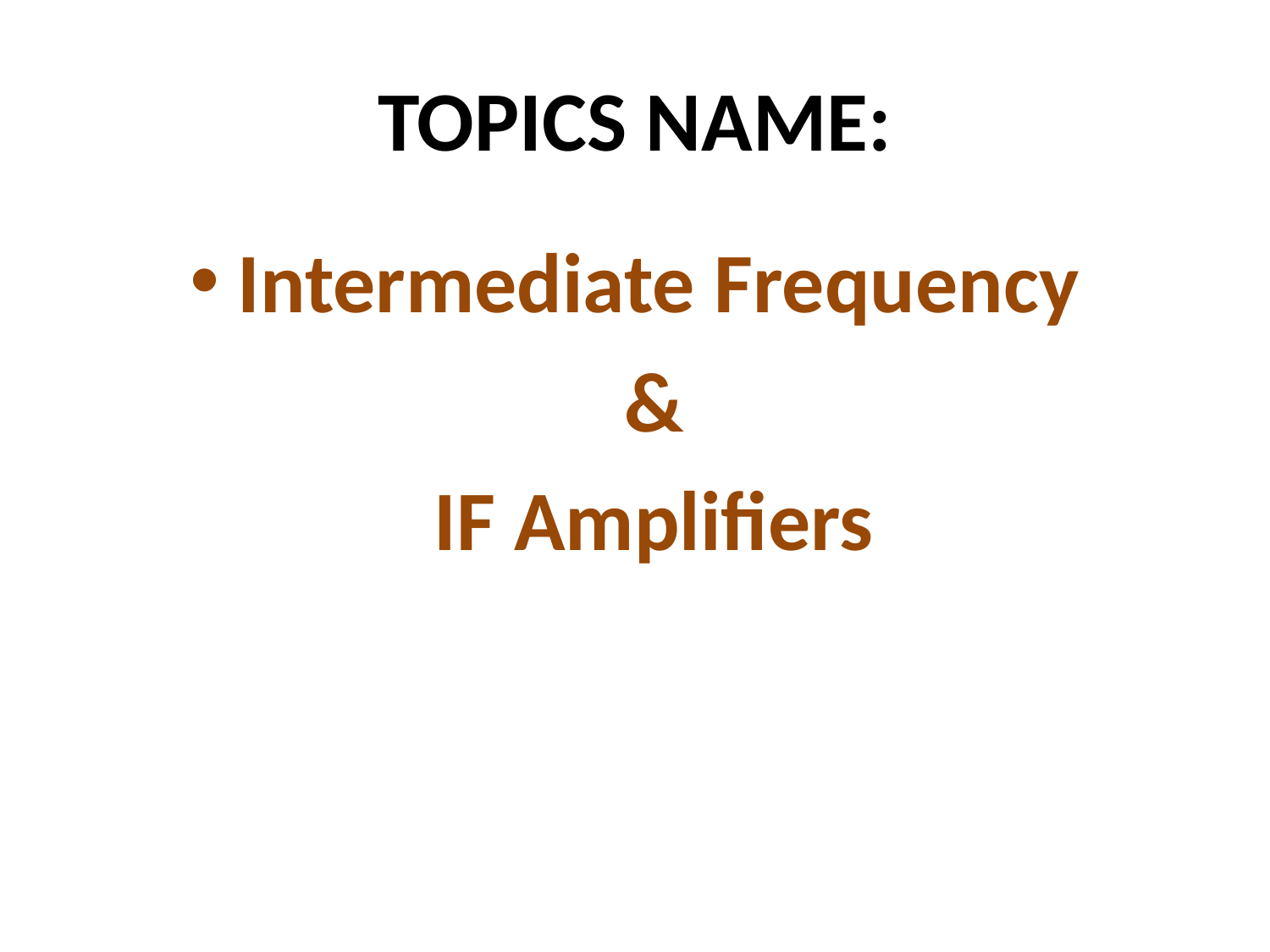

# TOPICS NAME:
Intermediate Frequency
  &
  IF Amplifiers